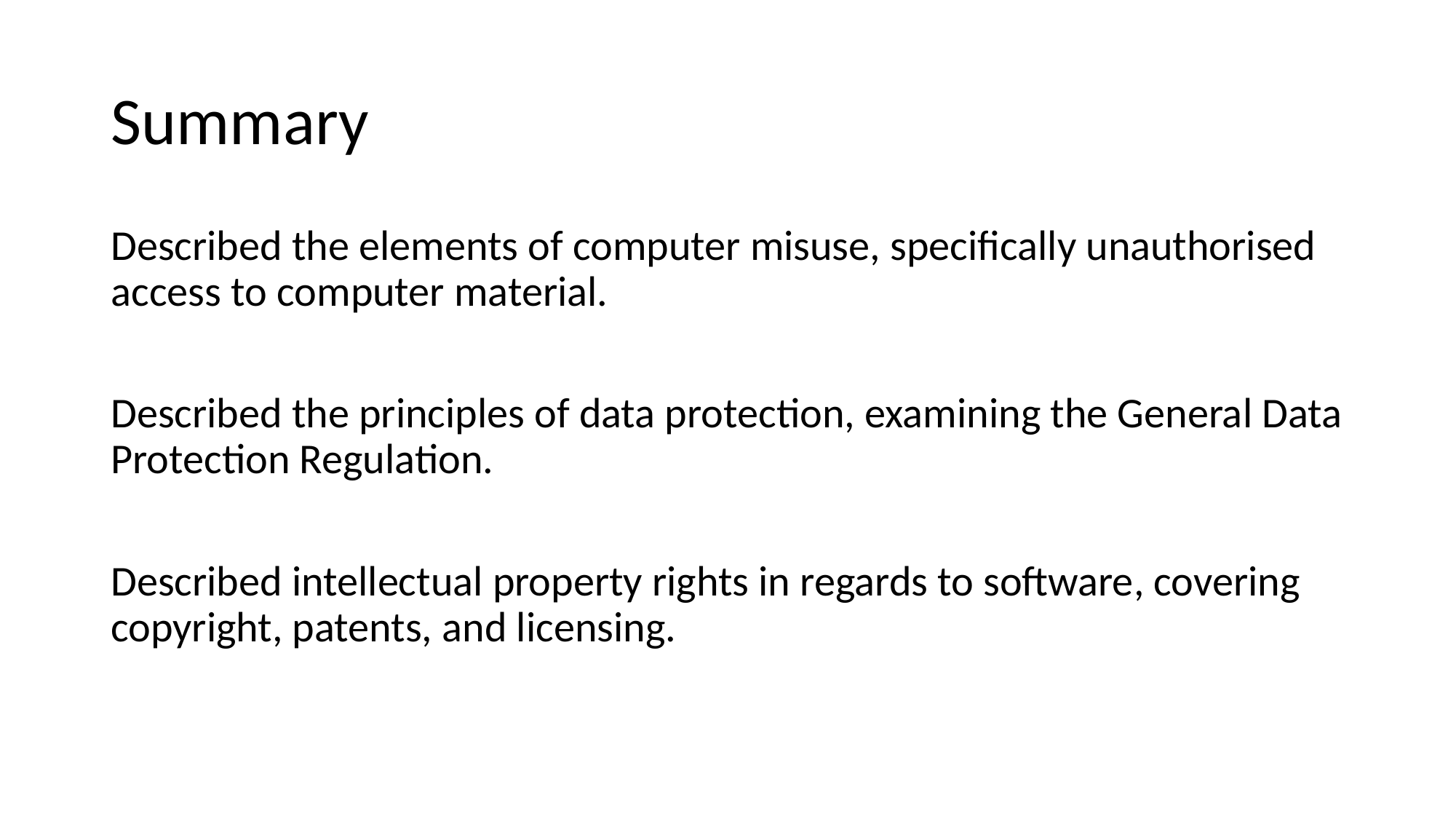

# Summary
Described the elements of computer misuse, specifically unauthorised access to computer material.

Described the principles of data protection, examining the General Data Protection Regulation.

Described intellectual property rights in regards to software, covering copyright, patents, and licensing.